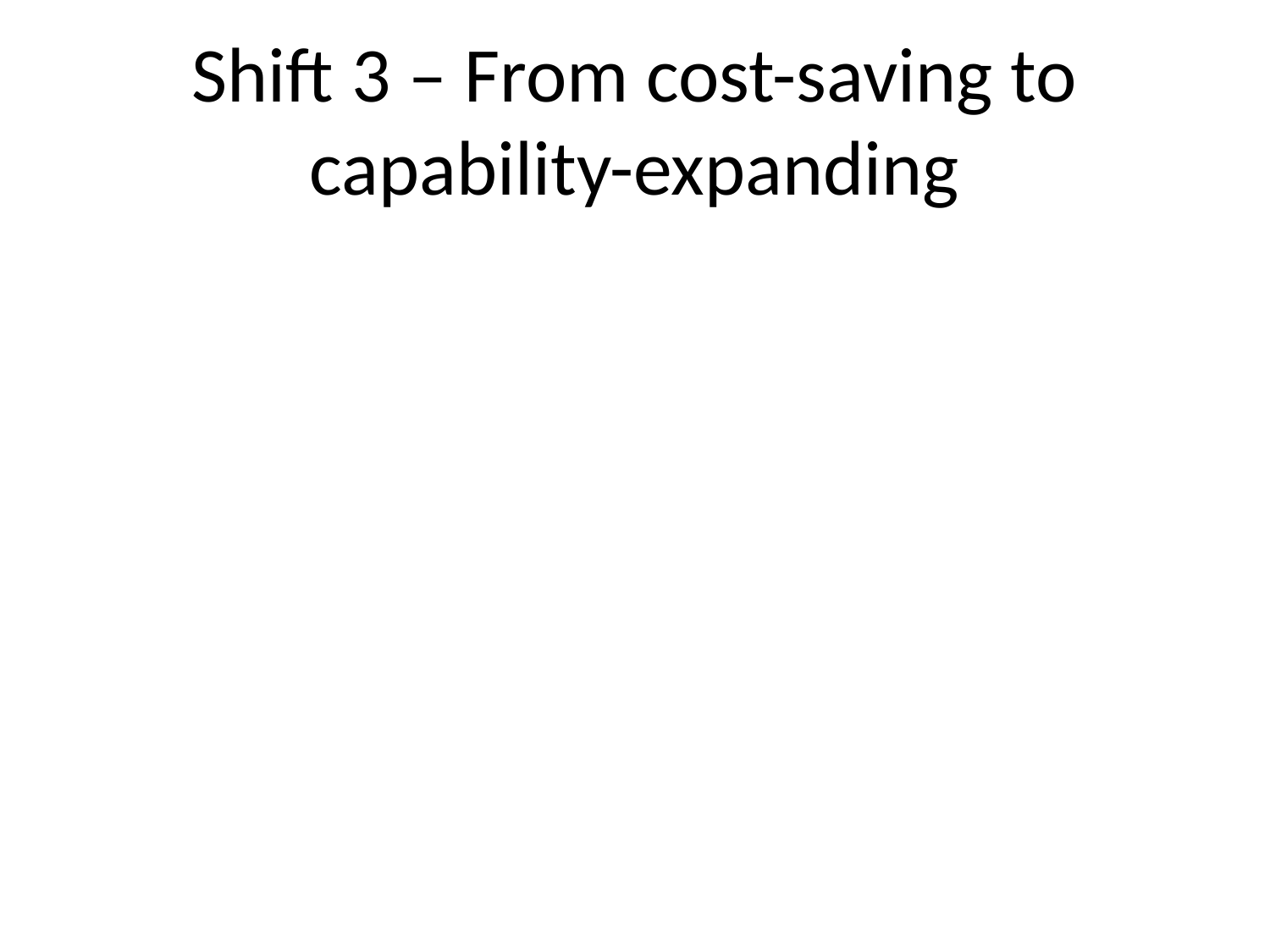

# Shift 3 – From cost-saving to capability-expanding